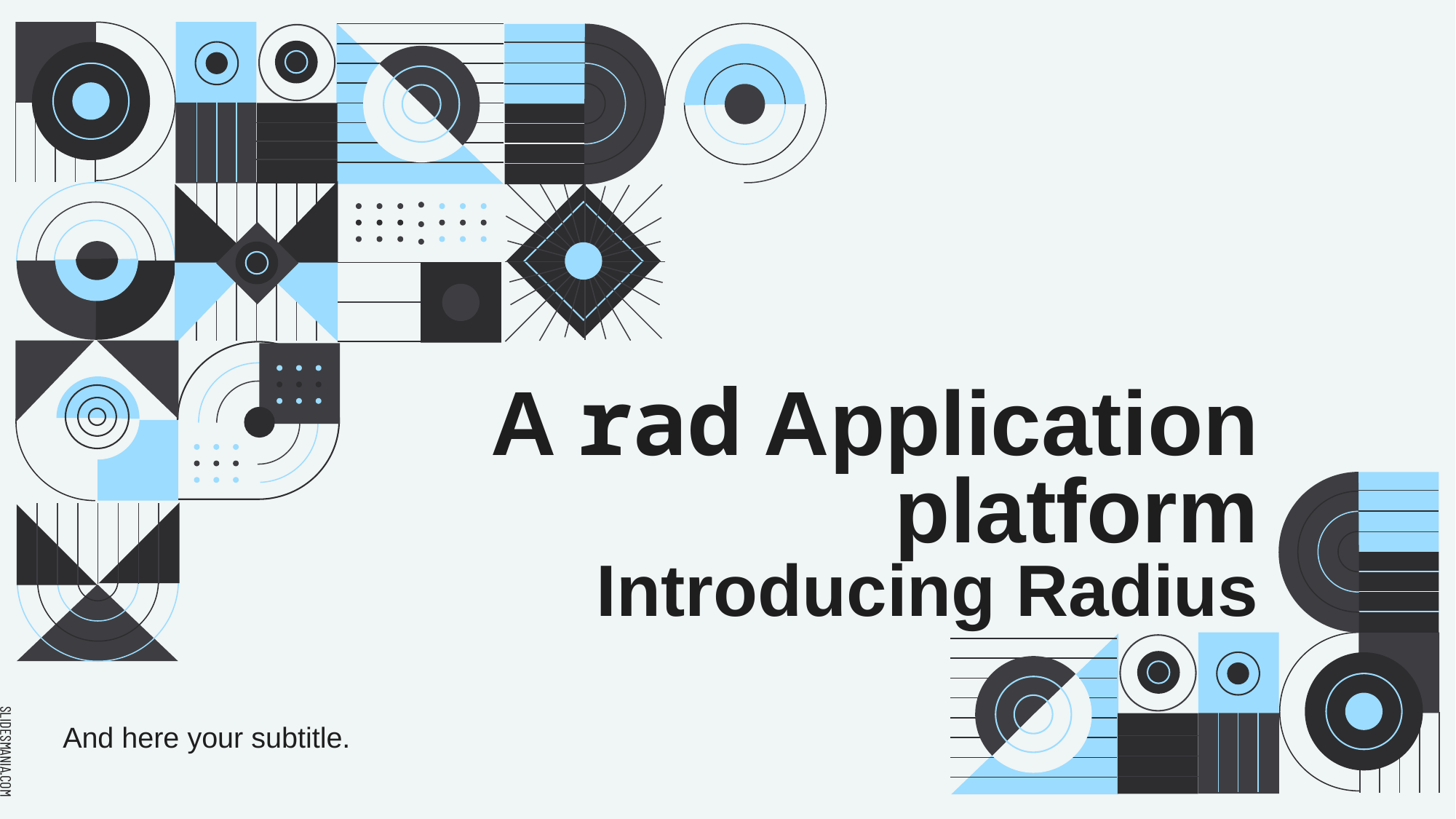

# A rad Application platform Introducing Radius
And here your subtitle.